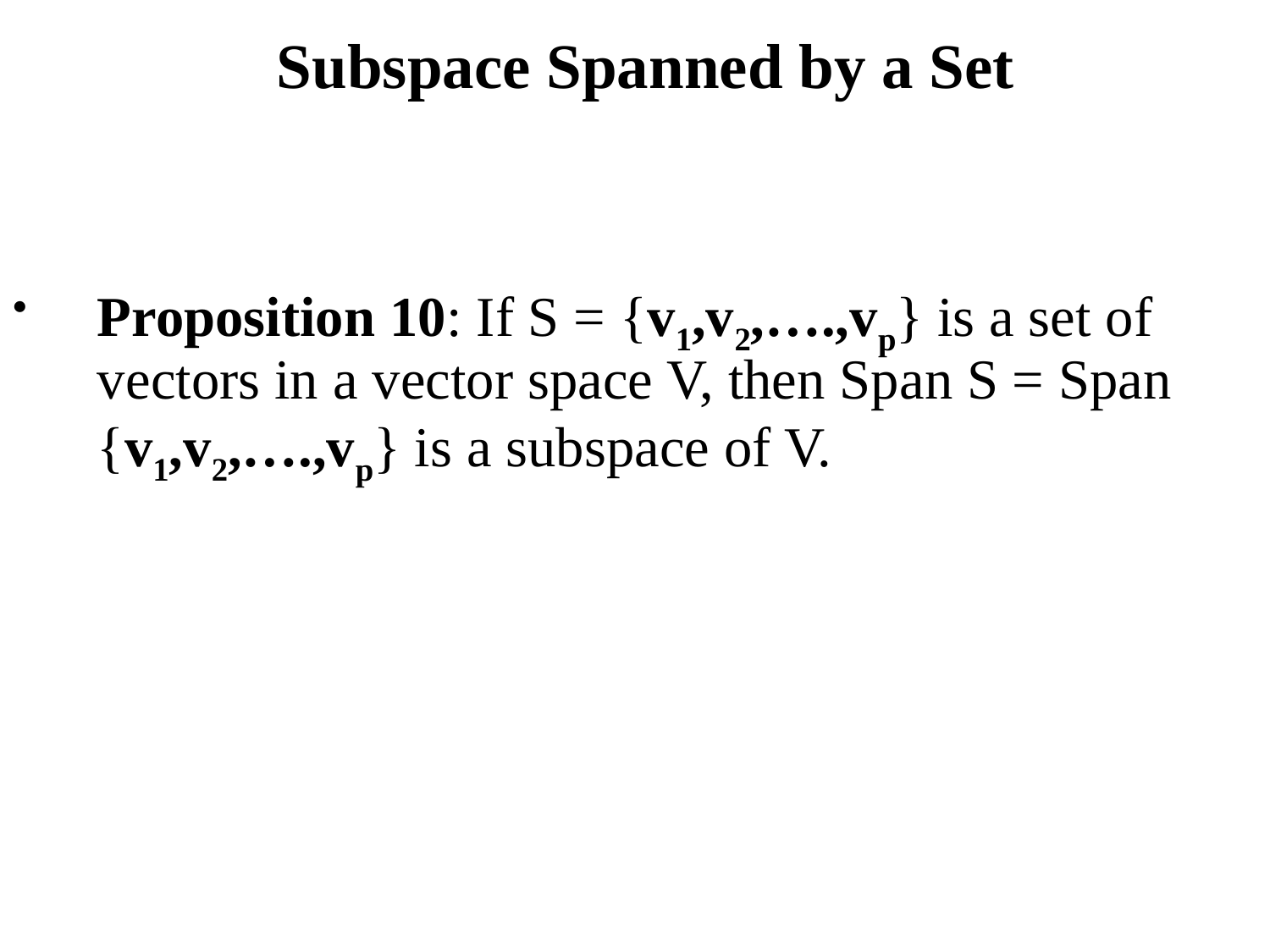

# Subspace Spanned by a Set
Proposition 10: If S = {v1,v2,….,vp} is a set of  vectors in a vector space V, then Span S = Span {v1,v2,….,vp} is a subspace of V.